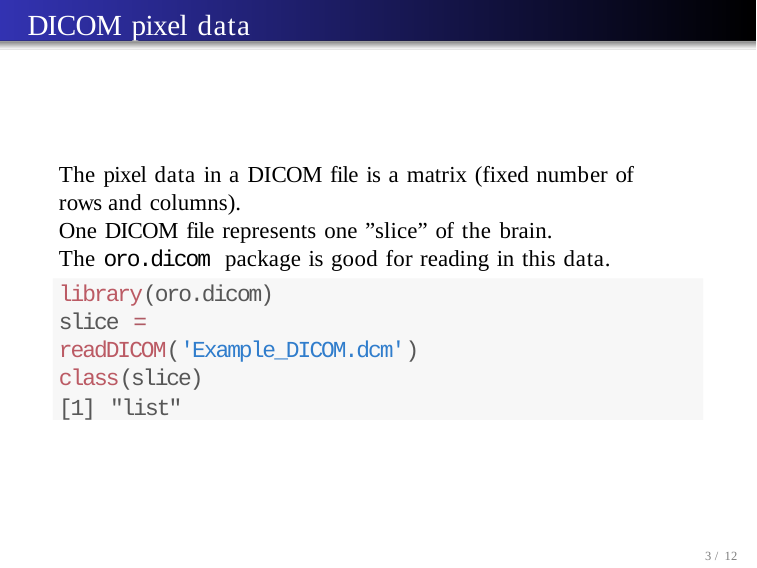

# DICOM pixel data
The pixel data in a DICOM file is a matrix (fixed number of rows and columns).
One DICOM file represents one ”slice” of the brain.
The oro.dicom package is good for reading in this data.
library(oro.dicom)
slice = readDICOM('Example_DICOM.dcm') class(slice)
[1] "list"
3 / 12